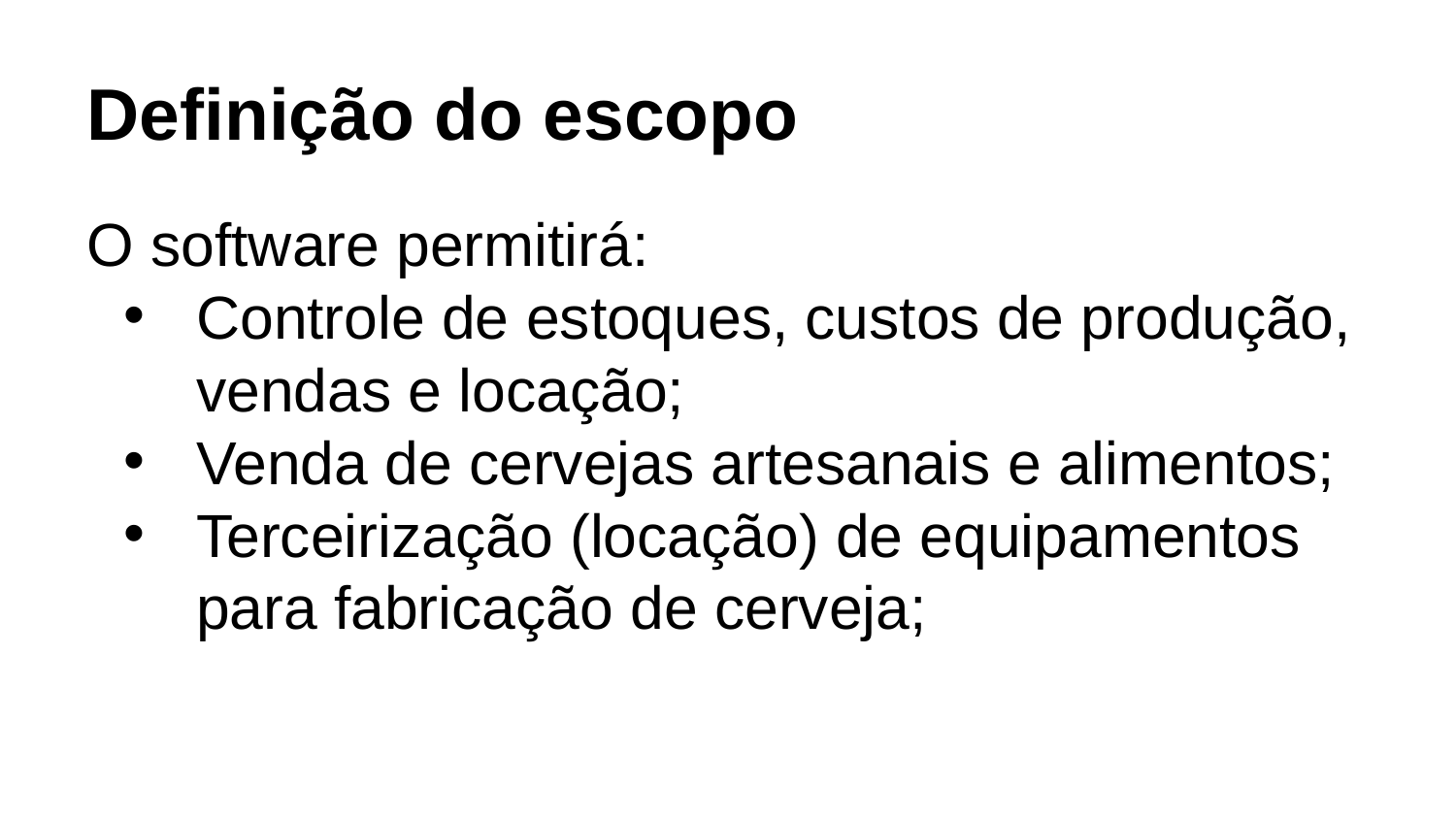

Definição do escopo
O software permitirá:
Controle de estoques, custos de produção, vendas e locação;
Venda de cervejas artesanais e alimentos;
Terceirização (locação) de equipamentos para fabricação de cerveja;